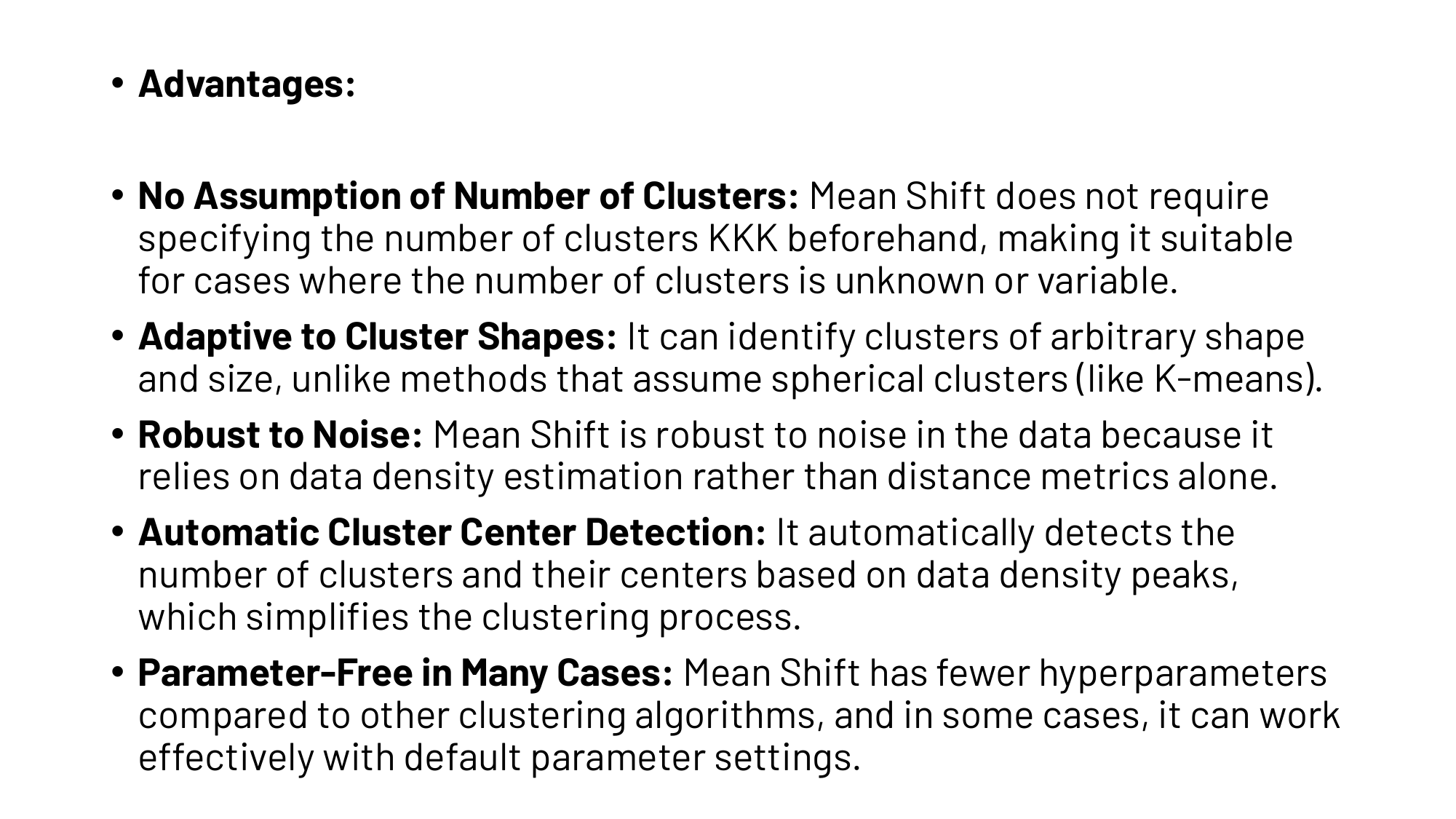

Advantages:

No Assumption of Number of Clusters: Mean Shift does not require specifying the number of clusters KKK beforehand, making it suitable for cases where the number of clusters is unknown or variable.
Adaptive to Cluster Shapes: It can identify clusters of arbitrary shape and size, unlike methods that assume spherical clusters (like K-means).
Robust to Noise: Mean Shift is robust to noise in the data because it relies on data density estimation rather than distance metrics alone.
Automatic Cluster Center Detection: It automatically detects the number of clusters and their centers based on data density peaks, which simplifies the clustering process.
Parameter-Free in Many Cases: Mean Shift has fewer hyperparameters compared to other clustering algorithms, and in some cases, it can work effectively with default parameter settings.